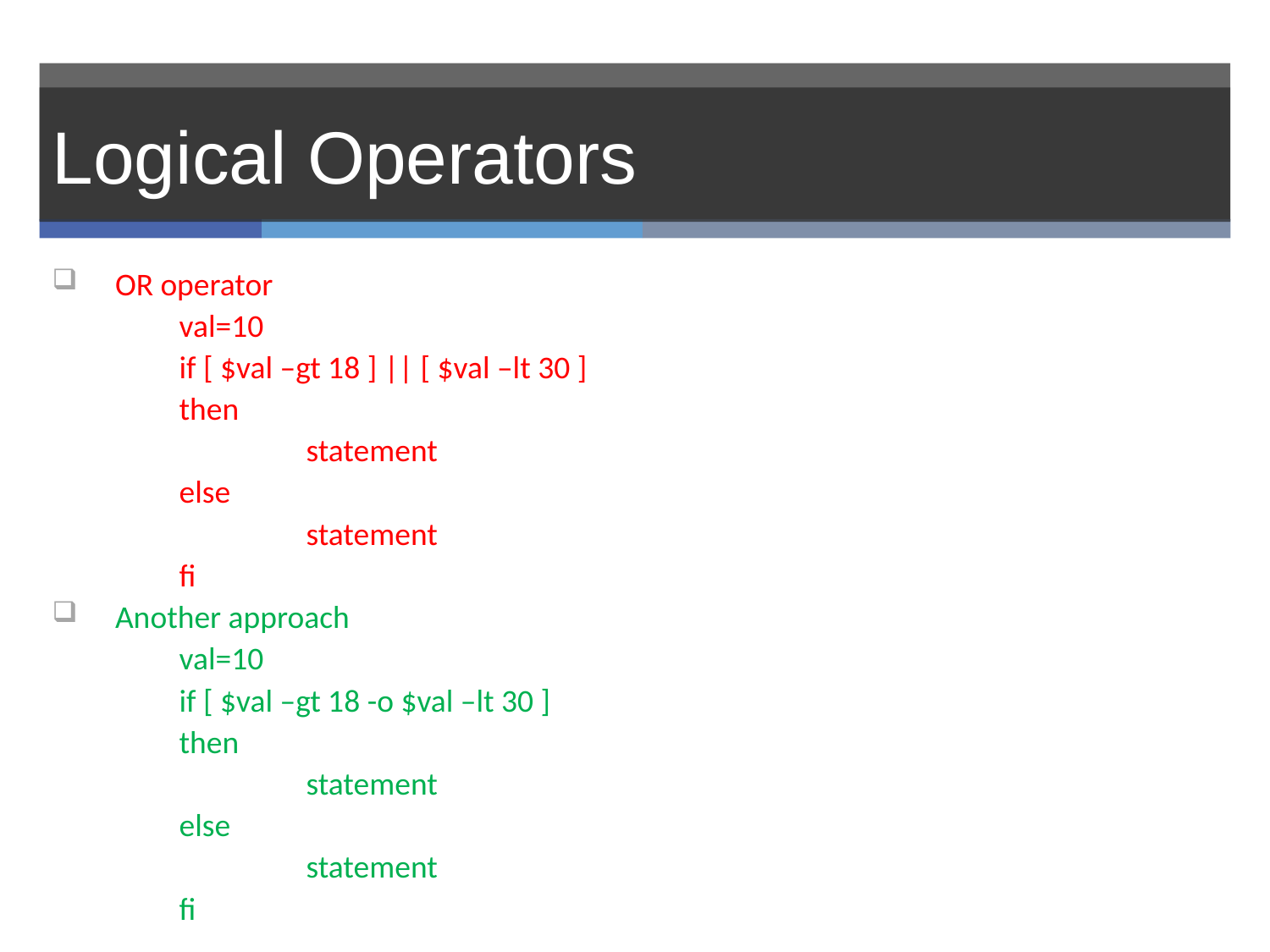

# Logical Operators
OR operator
	val=10
	if [ $val –gt 18 ] || [ $val –lt 30 ]
	then
		statement
	else
		statement
	fi
Another approach
	val=10
	if [ $val –gt 18 -o $val –lt 30 ]
	then
		statement
	else
		statement
	fi